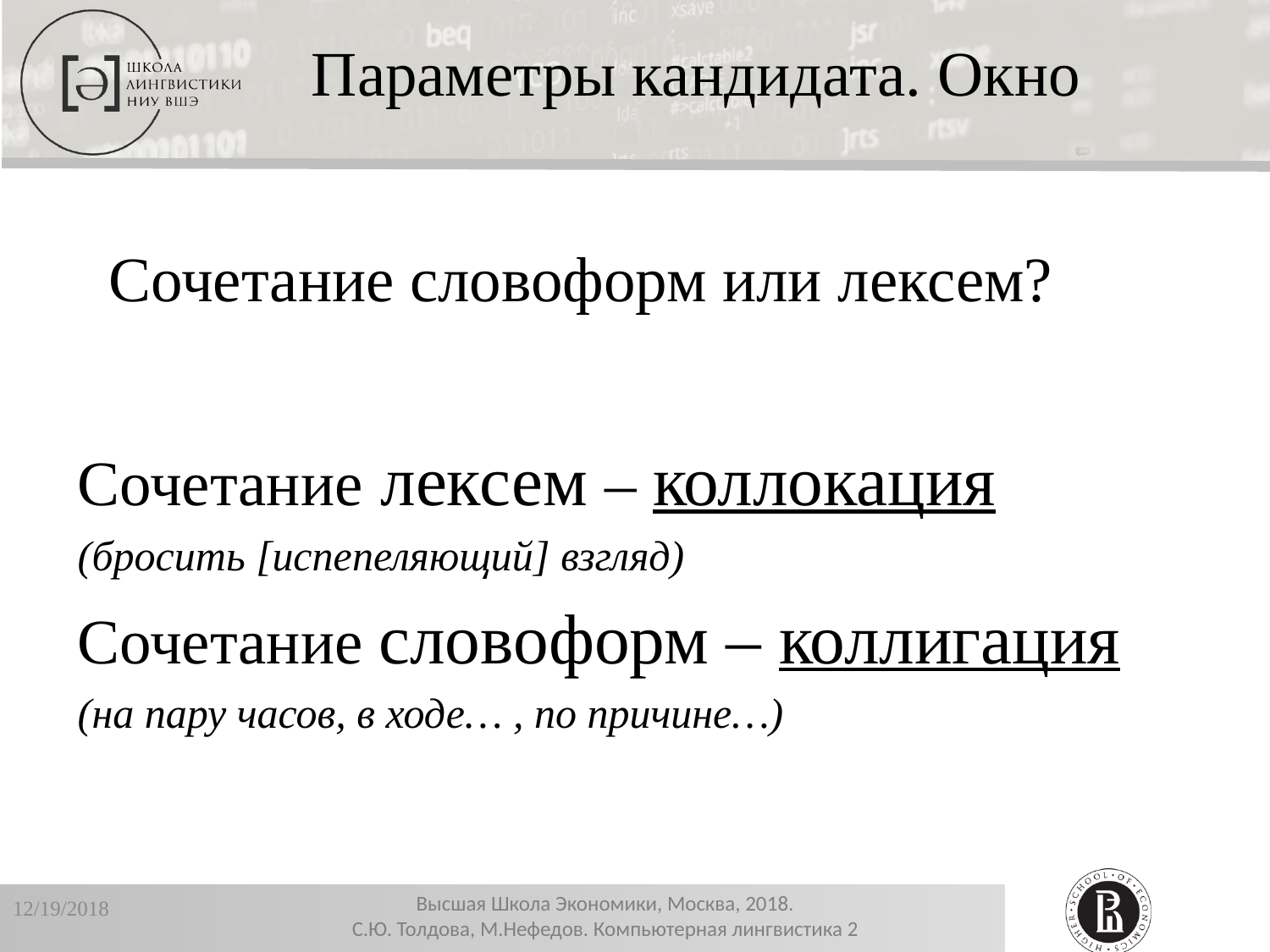

Параметры кандидата. Окно
Сочетание словоформ или лексем?
Сочетание лексем – коллокация
(бросить [испепеляющий] взгляд)
Сочетание словоформ – коллигация
(на пару часов, в ходе… , по причине…)

12/19/2018